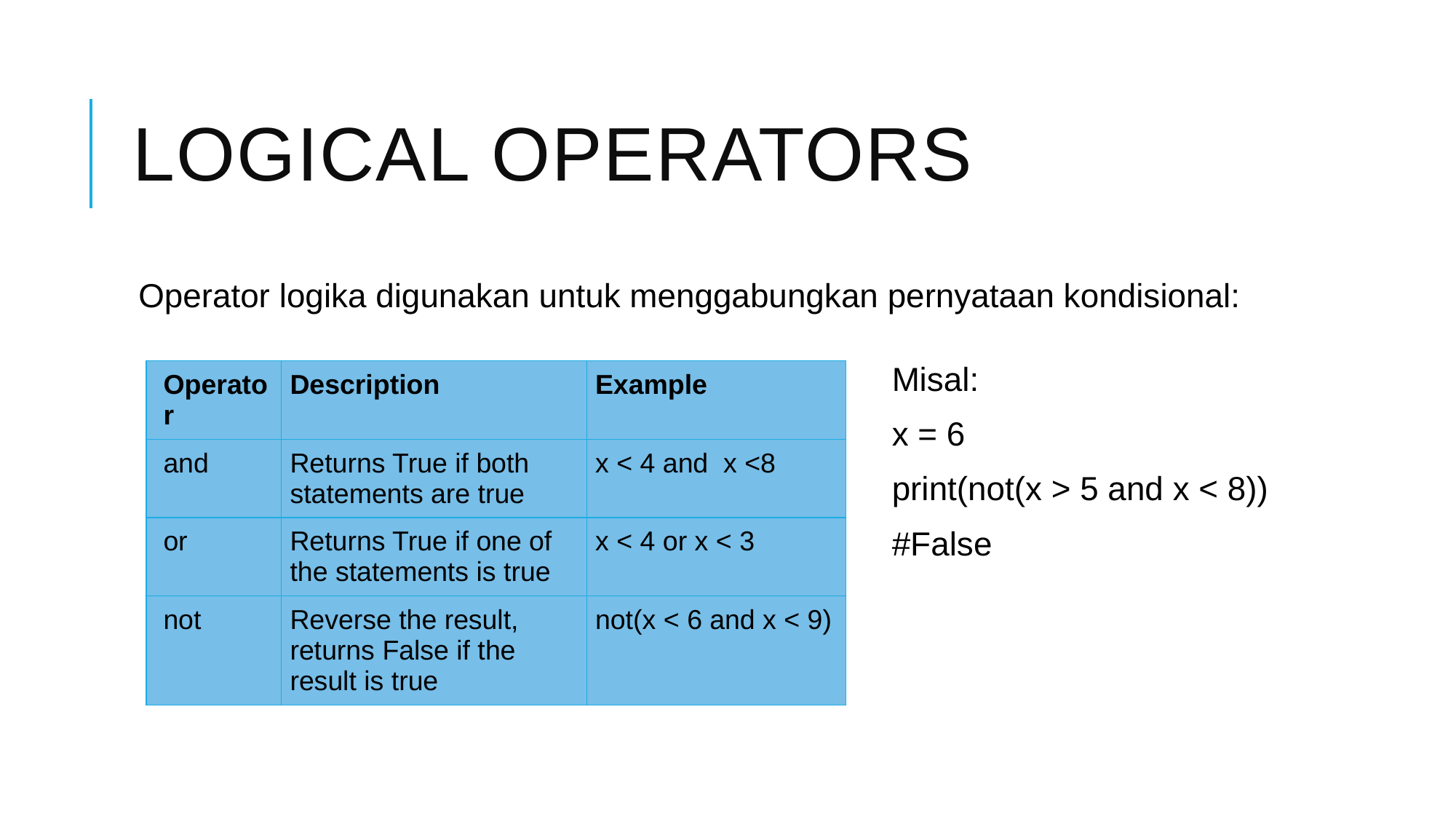

# Logical Operators
Operator logika digunakan untuk menggabungkan pernyataan kondisional:
Misal:
x = 6
print(not(x > 5 and x < 8))
#False

| Operator | Description | Example |
| --- | --- | --- |
| and | Returns True if both statements are true | x < 4 and  x <8 |
| or | Returns True if one of the statements is true | x < 4 or x < 3 |
| not | Reverse the result, returns False if the result is true | not(x < 6 and x < 9) |